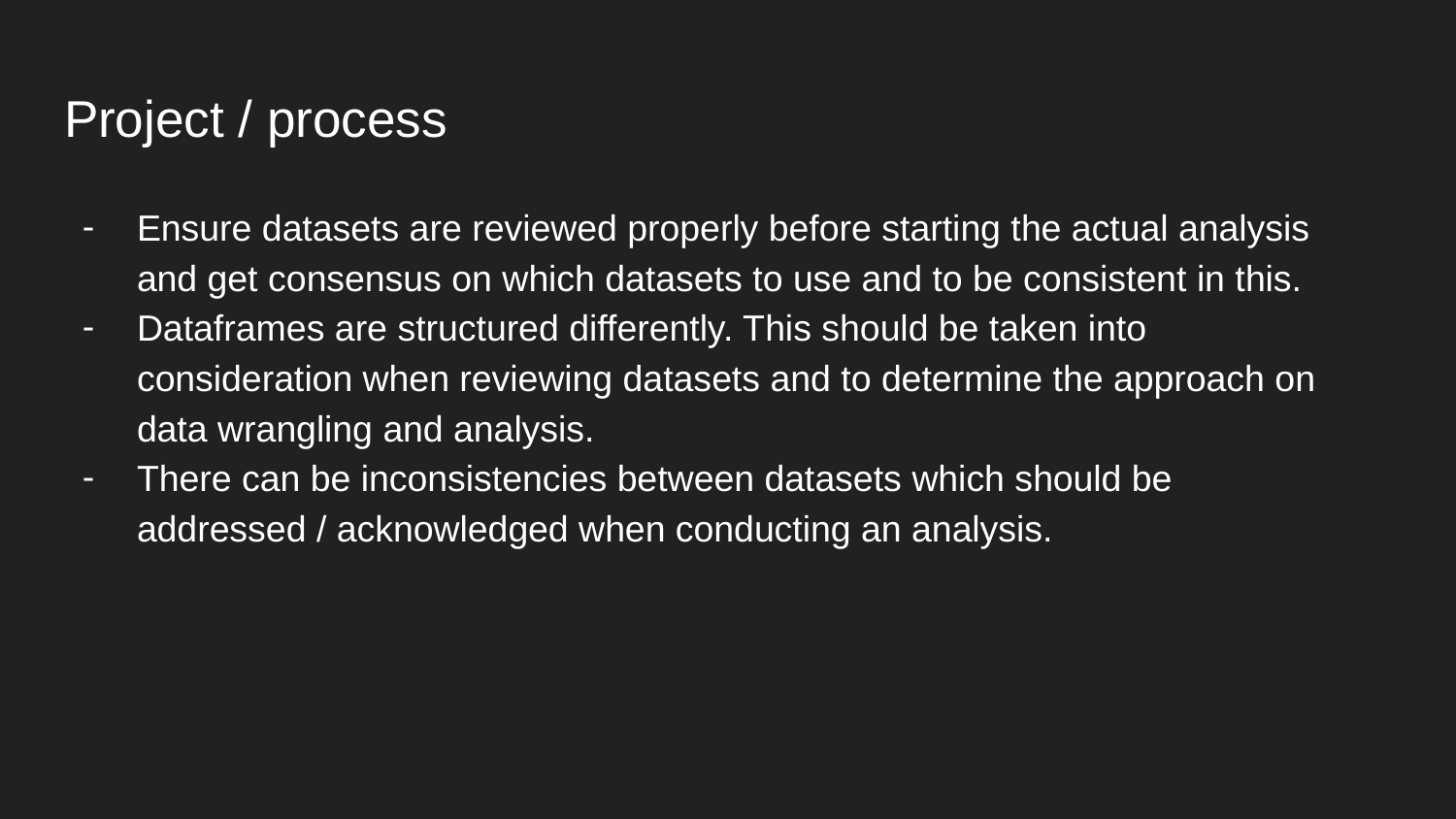

# Project / process
Ensure datasets are reviewed properly before starting the actual analysis and get consensus on which datasets to use and to be consistent in this.
Dataframes are structured differently. This should be taken into consideration when reviewing datasets and to determine the approach on data wrangling and analysis.
There can be inconsistencies between datasets which should be addressed / acknowledged when conducting an analysis.